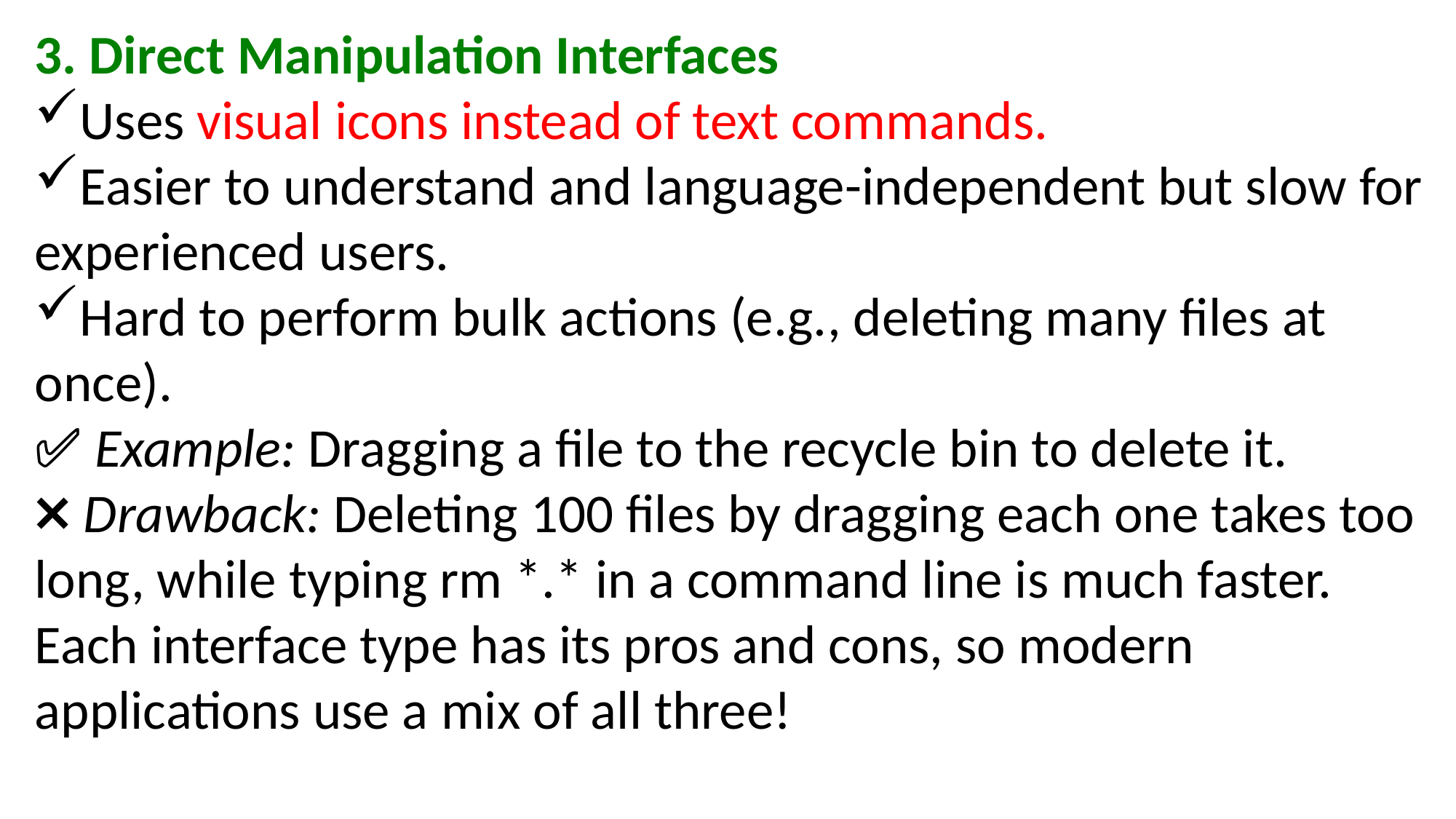

3. Direct Manipulation Interfaces
Uses visual icons instead of text commands.
Easier to understand and language-independent but slow for experienced users.
Hard to perform bulk actions (e.g., deleting many files at once).
✅ Example: Dragging a file to the recycle bin to delete it.
❌ Drawback: Deleting 100 files by dragging each one takes too long, while typing rm *.* in a command line is much faster.
Each interface type has its pros and cons, so modern applications use a mix of all three!